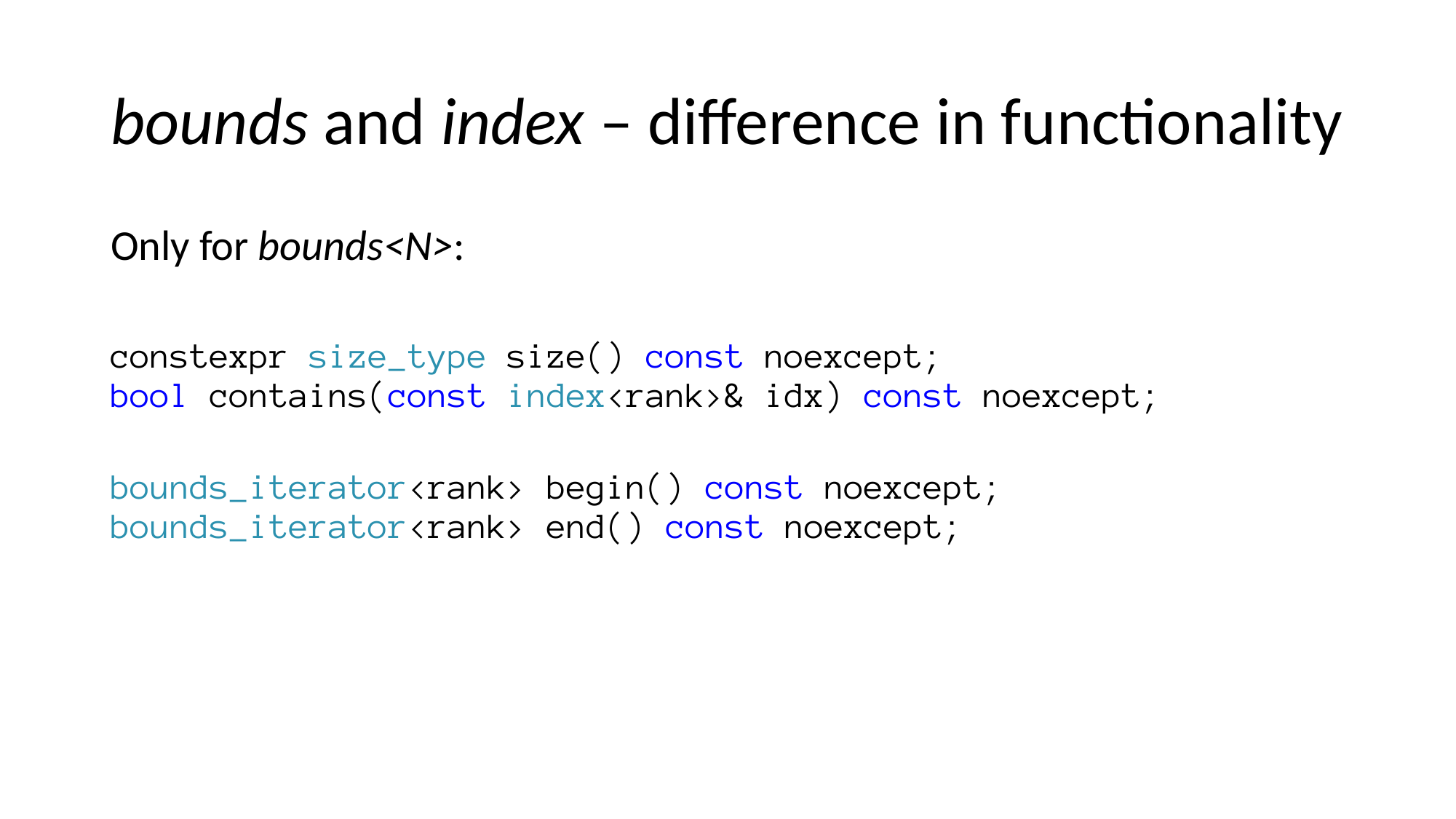

# bounds and index – difference in functionality
Only for bounds<N>:

constexpr size_type size() const noexcept;
bool contains(const index<rank>& idx) const noexcept;
bounds_iterator<rank> begin() const noexcept;
bounds_iterator<rank> end() const noexcept;